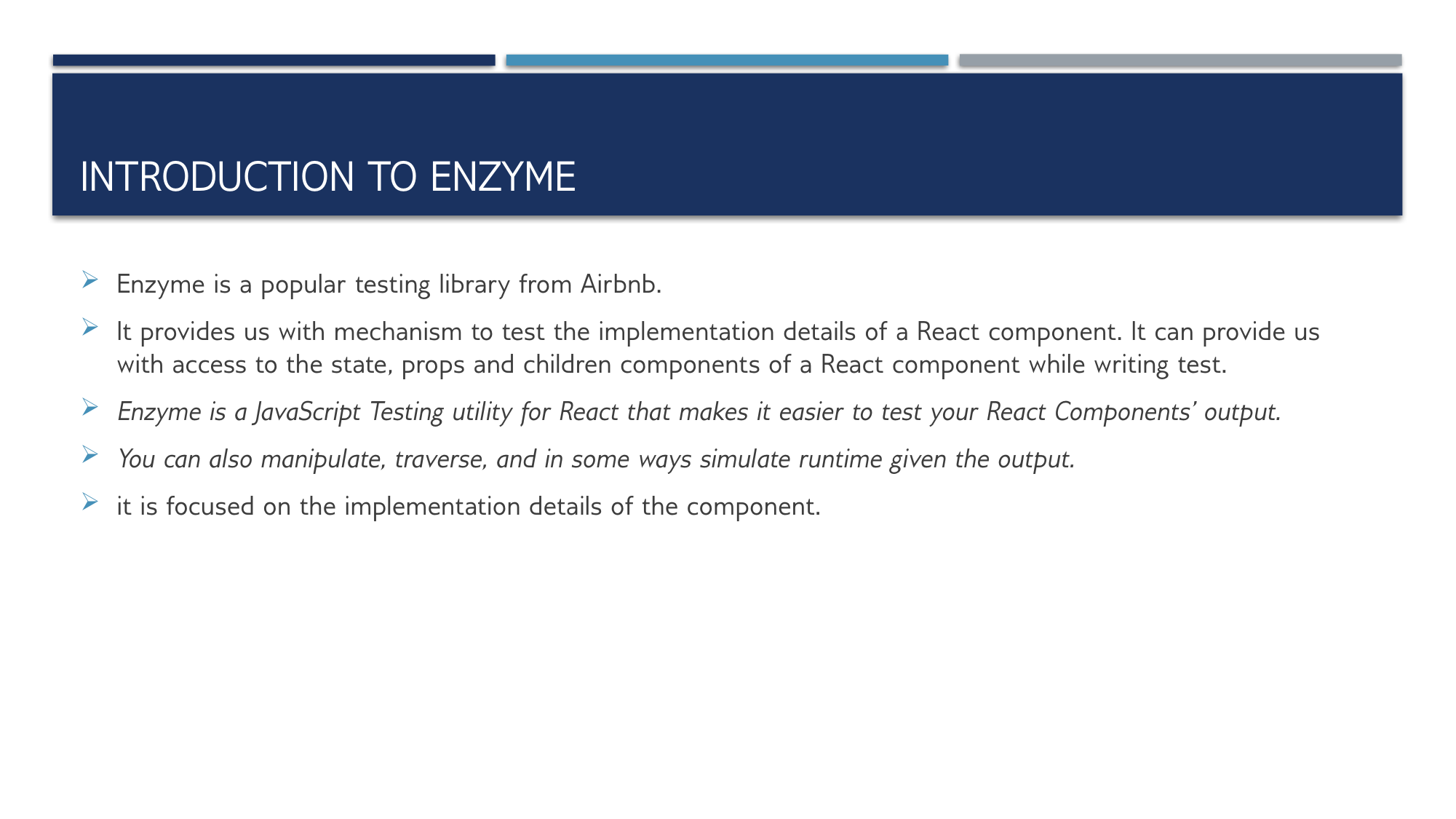

# Introduction to Enzyme
Enzyme is a popular testing library from Airbnb.
It provides us with mechanism to test the implementation details of a React component. It can provide us with access to the state, props and children components of a React component while writing test.
Enzyme is a JavaScript Testing utility for React that makes it easier to test your React Components’ output.
You can also manipulate, traverse, and in some ways simulate runtime given the output.
it is focused on the implementation details of the component.